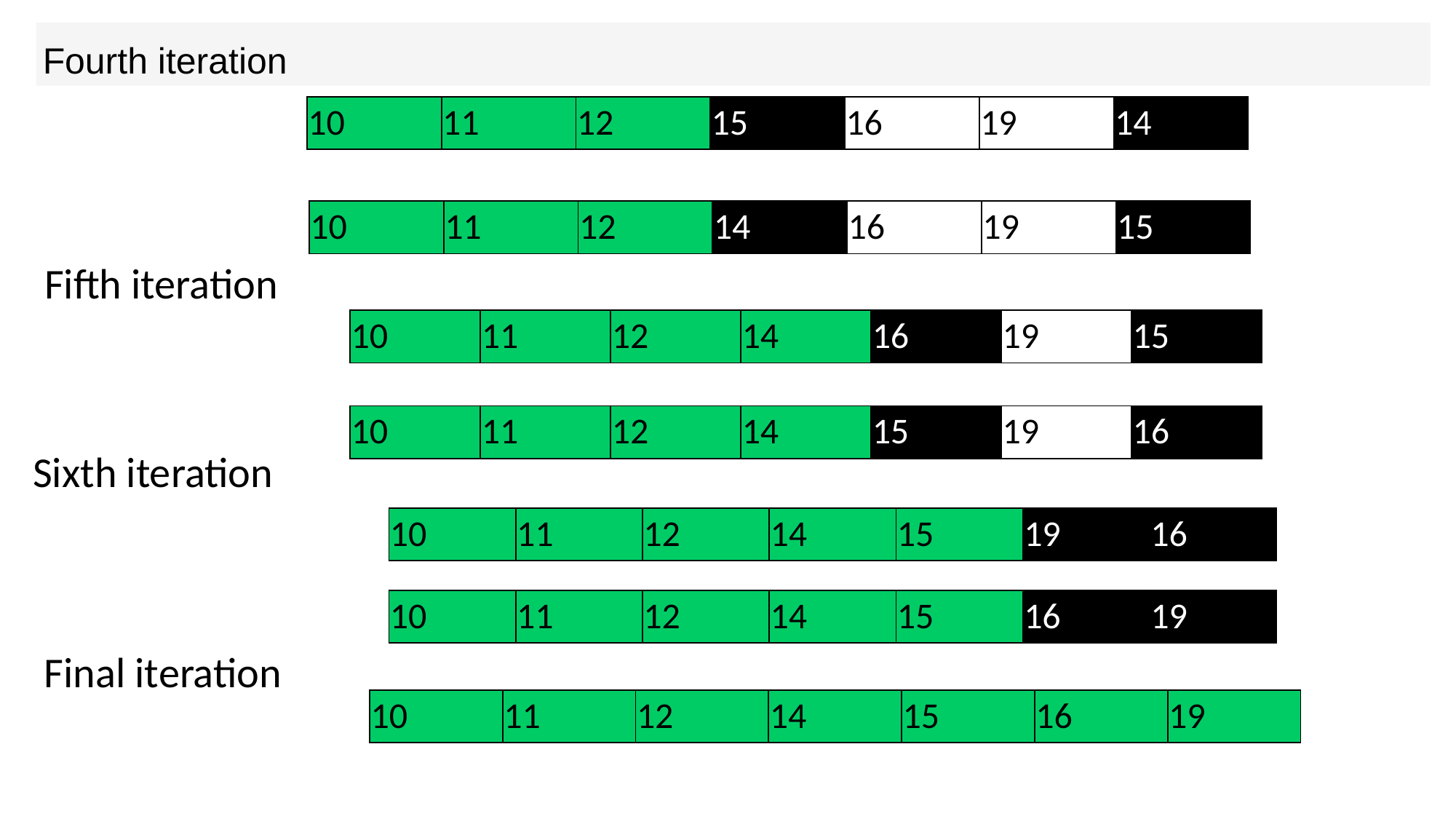

Fourth iteration

| 10 | 11 | 12 | 15 | 16 | 19 | 14 |
| --- | --- | --- | --- | --- | --- | --- |
| 10 | 11 | 12 | 14 | 16 | 19 | 15 |
| --- | --- | --- | --- | --- | --- | --- |
Fifth iteration
| 10 | 11 | 12 | 14 | 16 | 19 | 15 |
| --- | --- | --- | --- | --- | --- | --- |
| 10 | 11 | 12 | 14 | 15 | 19 | 16 |
| --- | --- | --- | --- | --- | --- | --- |
Sixth iteration
| 10 | 11 | 12 | 14 | 15 | 19 | 16 |
| --- | --- | --- | --- | --- | --- | --- |
| 10 | 11 | 12 | 14 | 15 | 16 | 19 |
| --- | --- | --- | --- | --- | --- | --- |
Final iteration
| 10 | 11 | 12 | 14 | 15 | 16 | 19 |
| --- | --- | --- | --- | --- | --- | --- |